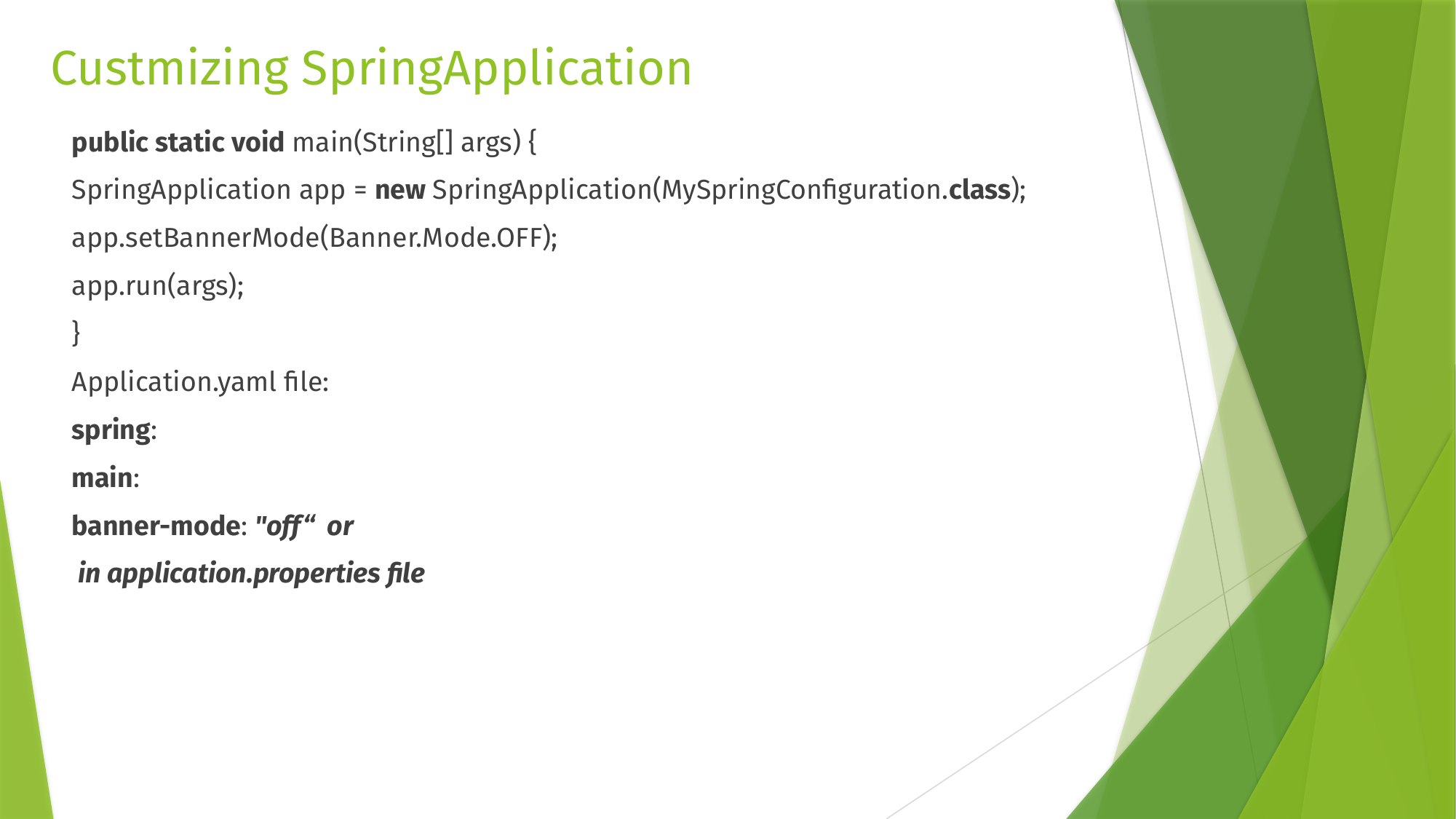

# Custmizing SpringApplication
public static void main(String[] args) {
SpringApplication app = new SpringApplication(MySpringConfiguration.class);
app.setBannerMode(Banner.Mode.OFF);
app.run(args);
}
Application.yaml file:
spring:
main:
banner-mode: "off“  or
 in application.properties file